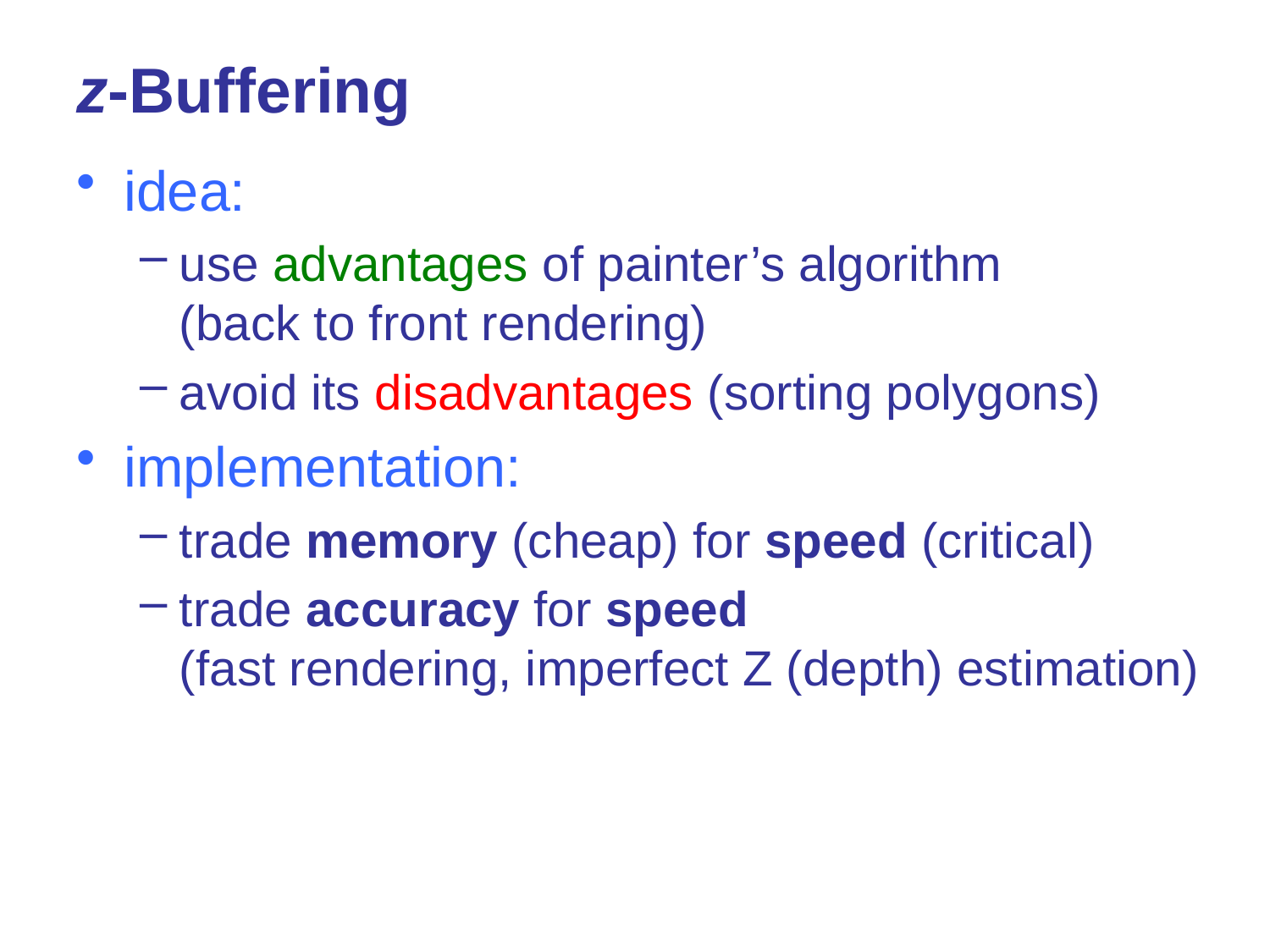

# z-Buffering
idea:
use advantages of painter’s algorithm
(back to front rendering)
avoid its disadvantages (sorting polygons)
implementation:
trade memory (cheap) for speed (critical)
trade accuracy for speed
(fast rendering, imperfect Z (depth) estimation)